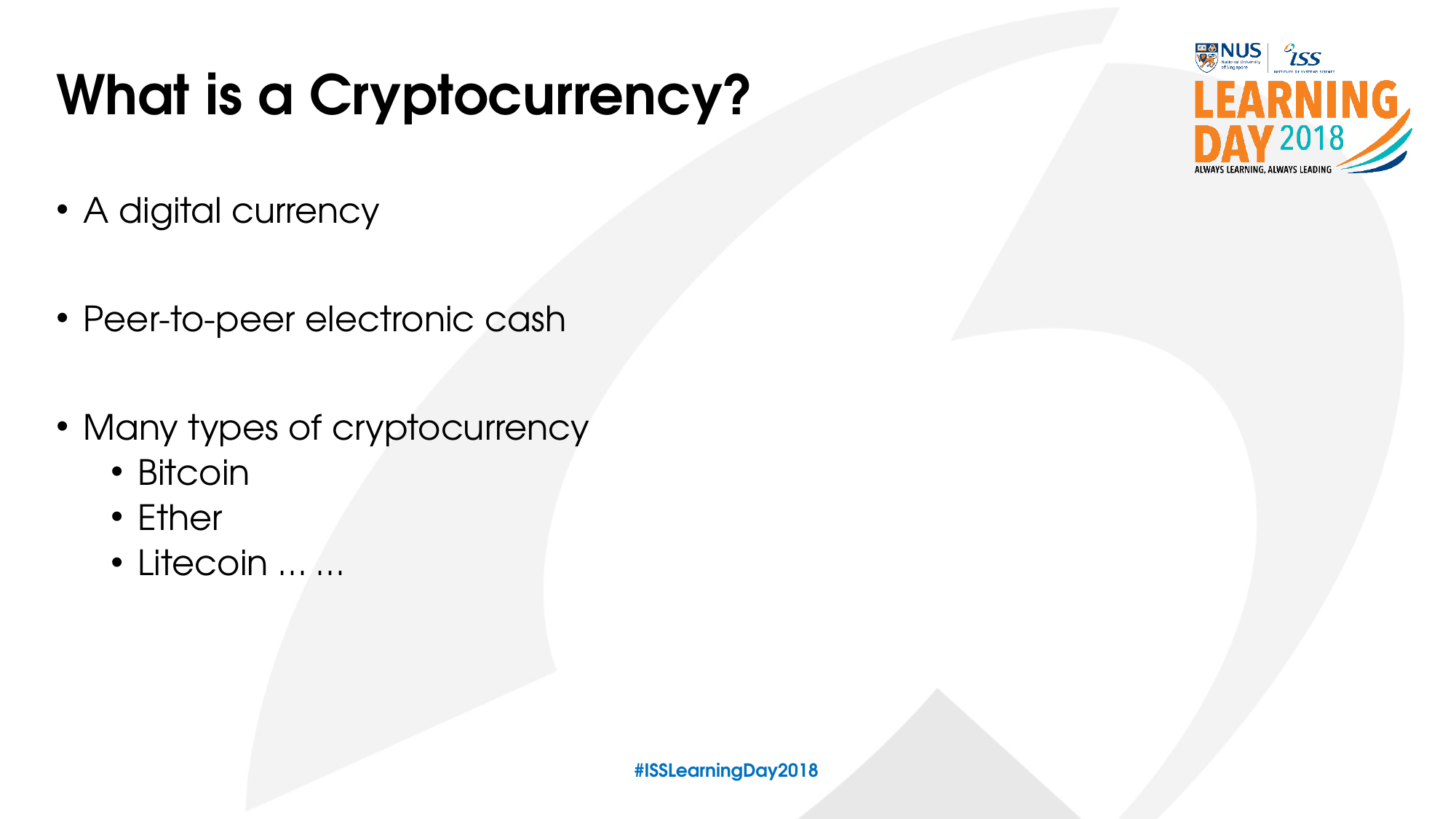

# What is a Cryptocurrency?
A digital currency

Peer-to-peer electronic cash

Many types of cryptocurrency
Bitcoin
Ether
Litecoin … …
#ISSLearningDay2018